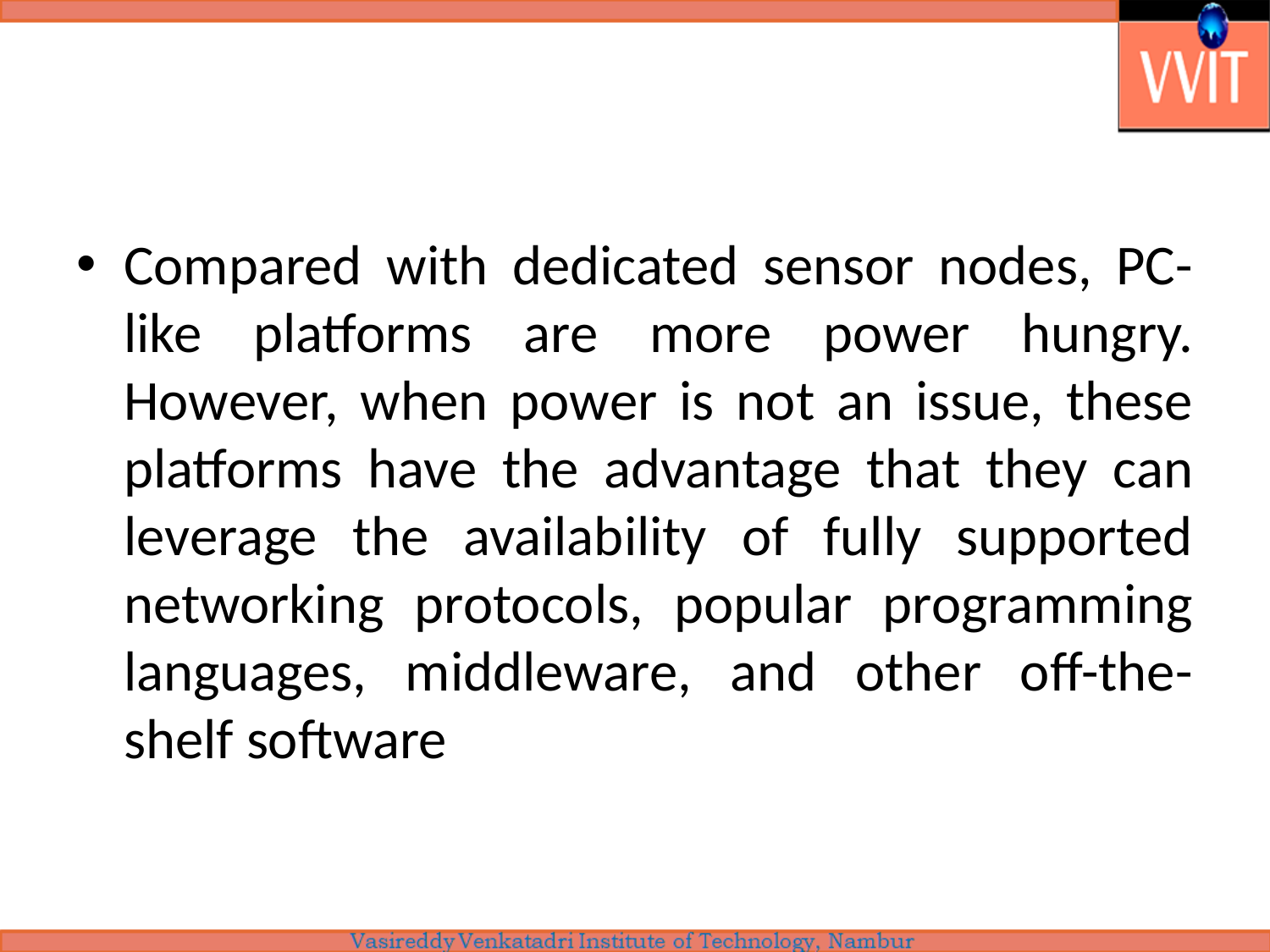

#
Compared with dedicated sensor nodes, PC-like platforms are more power hungry. However, when power is not an issue, these platforms have the advantage that they can leverage the availability of fully supported networking protocols, popular programming languages, middleware, and other off-the-shelf software